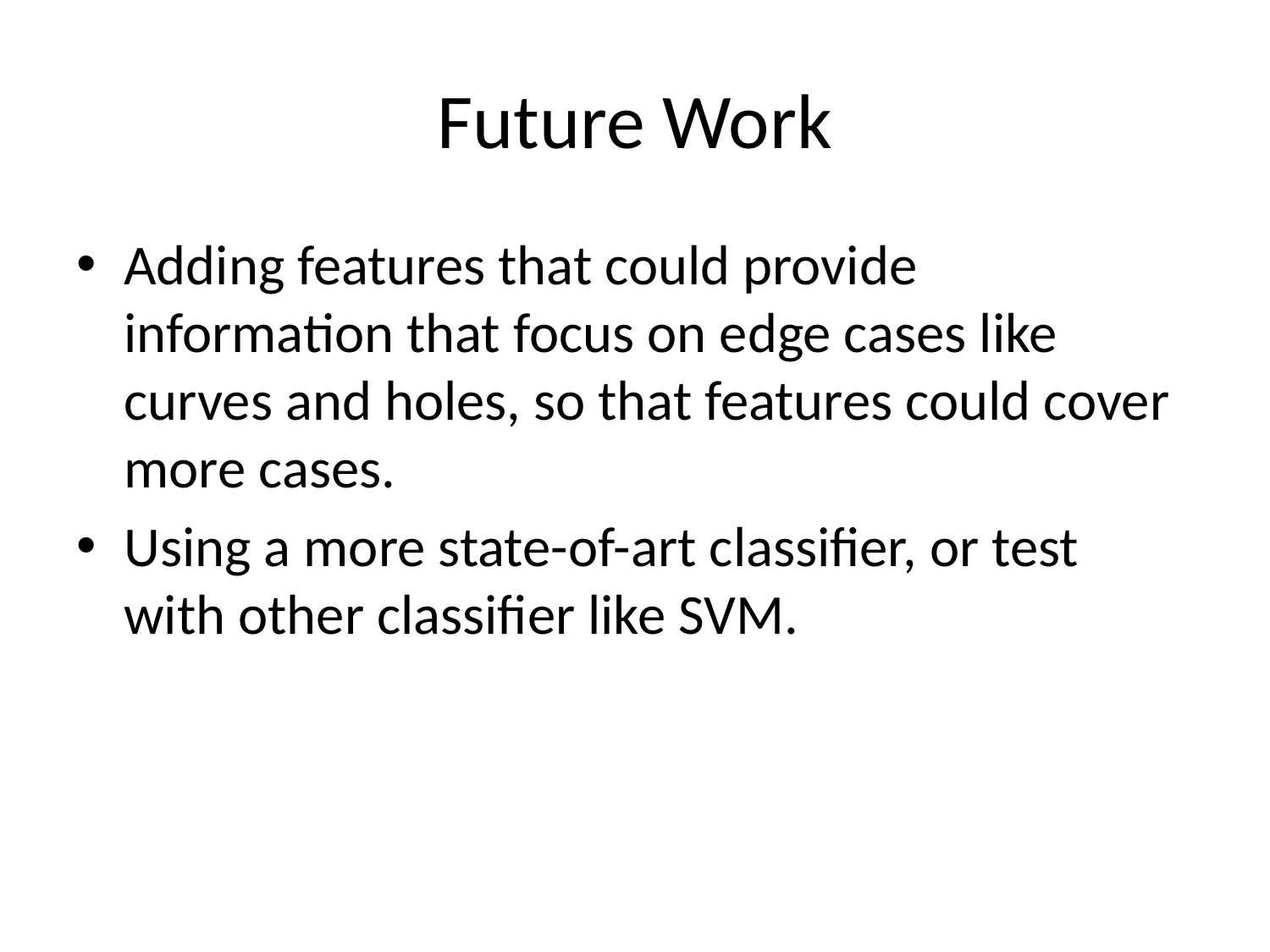

# Future Work
Adding features that could provide information that focus on edge cases like curves and holes, so that features could cover more cases.
Using a more state-of-art classifier, or test with other classifier like SVM.